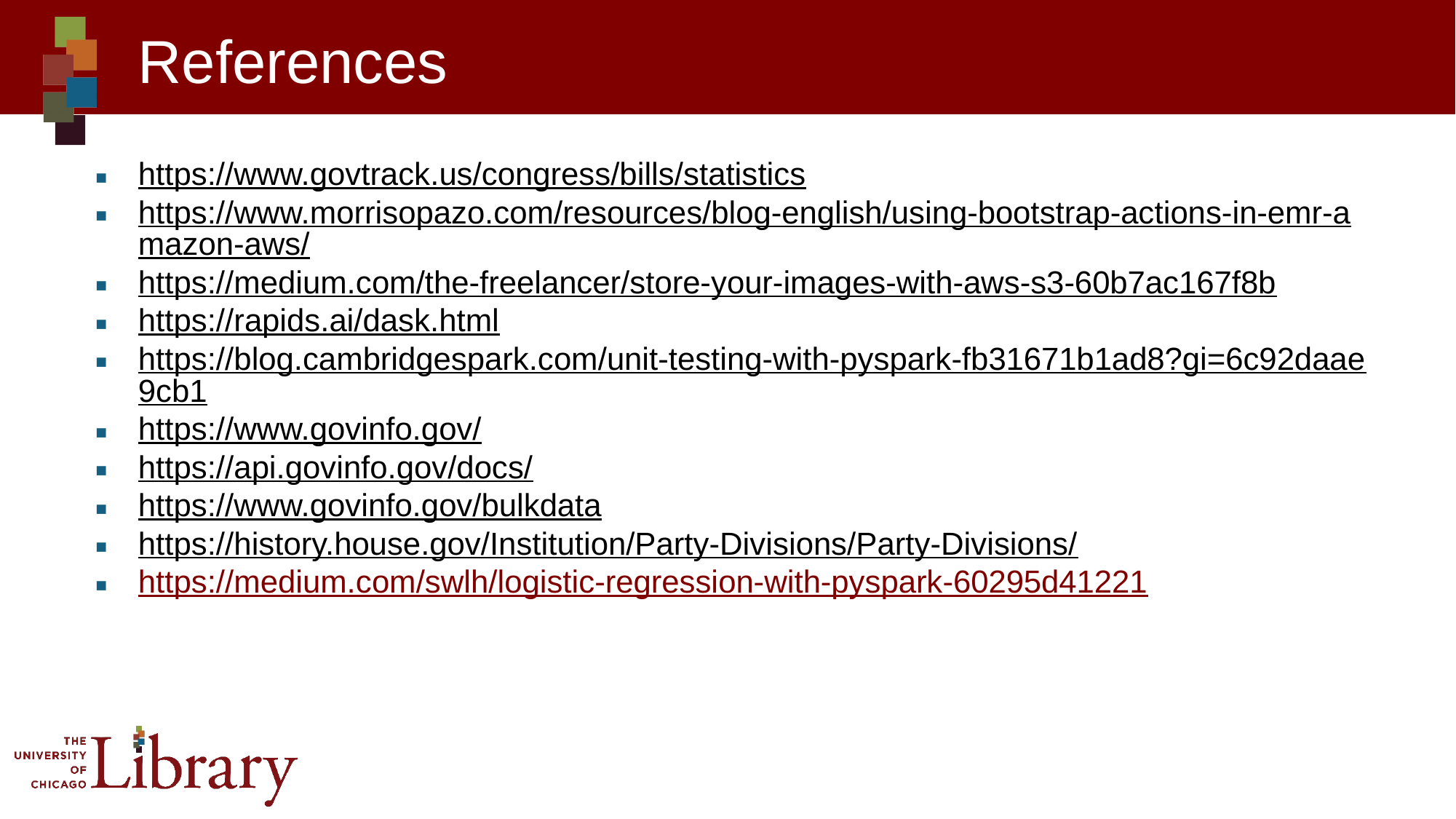

# References
https://www.govtrack.us/congress/bills/statistics
https://www.morrisopazo.com/resources/blog-english/using-bootstrap-actions-in-emr-amazon-aws/
https://medium.com/the-freelancer/store-your-images-with-aws-s3-60b7ac167f8b
https://rapids.ai/dask.html
https://blog.cambridgespark.com/unit-testing-with-pyspark-fb31671b1ad8?gi=6c92daae9cb1
https://www.govinfo.gov/
https://api.govinfo.gov/docs/
https://www.govinfo.gov/bulkdata
https://history.house.gov/Institution/Party-Divisions/Party-Divisions/
https://medium.com/swlh/logistic-regression-with-pyspark-60295d41221